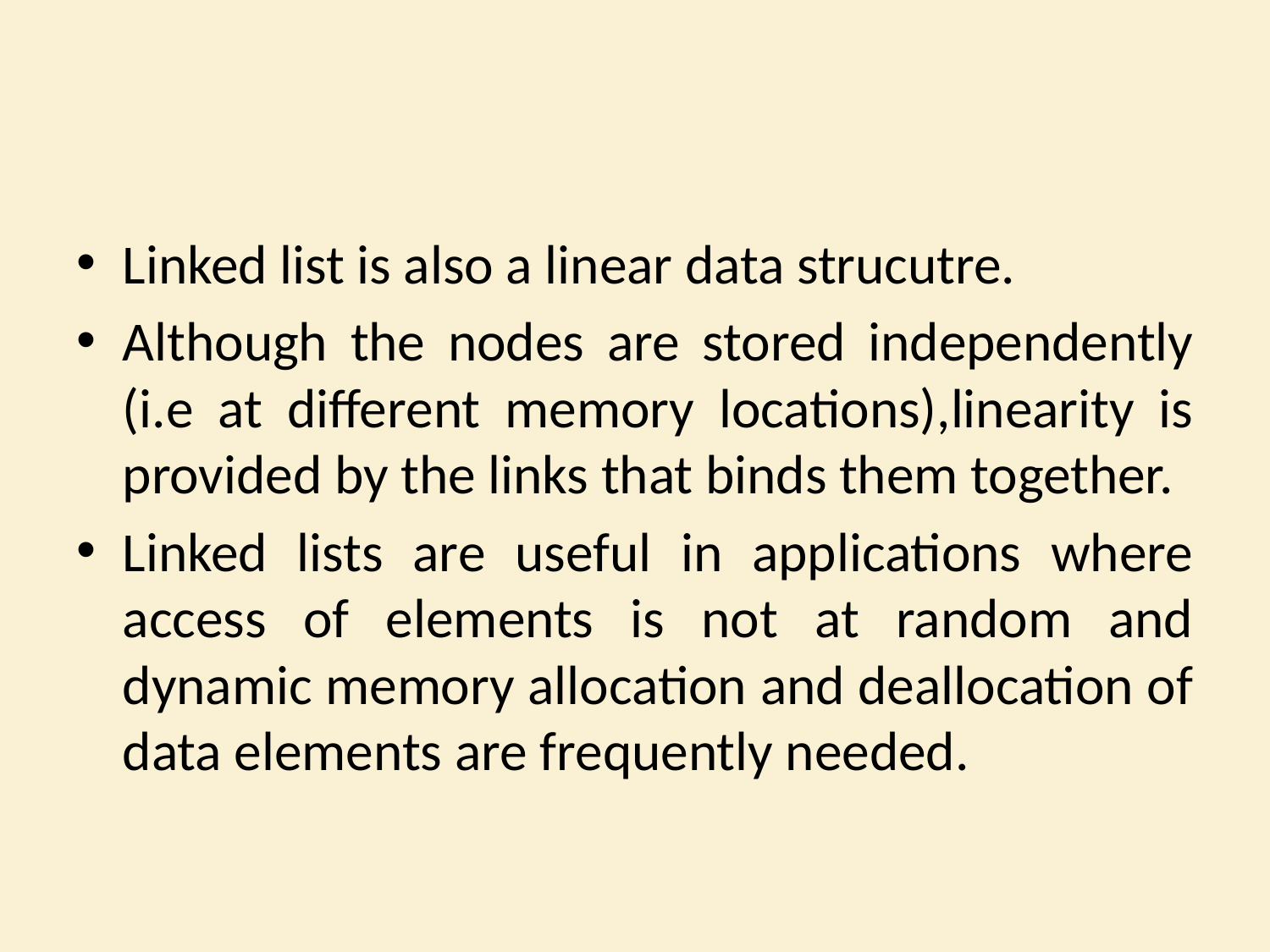

#
Linked list is also a linear data strucutre.
Although the nodes are stored independently (i.e at different memory locations),linearity is provided by the links that binds them together.
Linked lists are useful in applications where access of elements is not at random and dynamic memory allocation and deallocation of data elements are frequently needed.